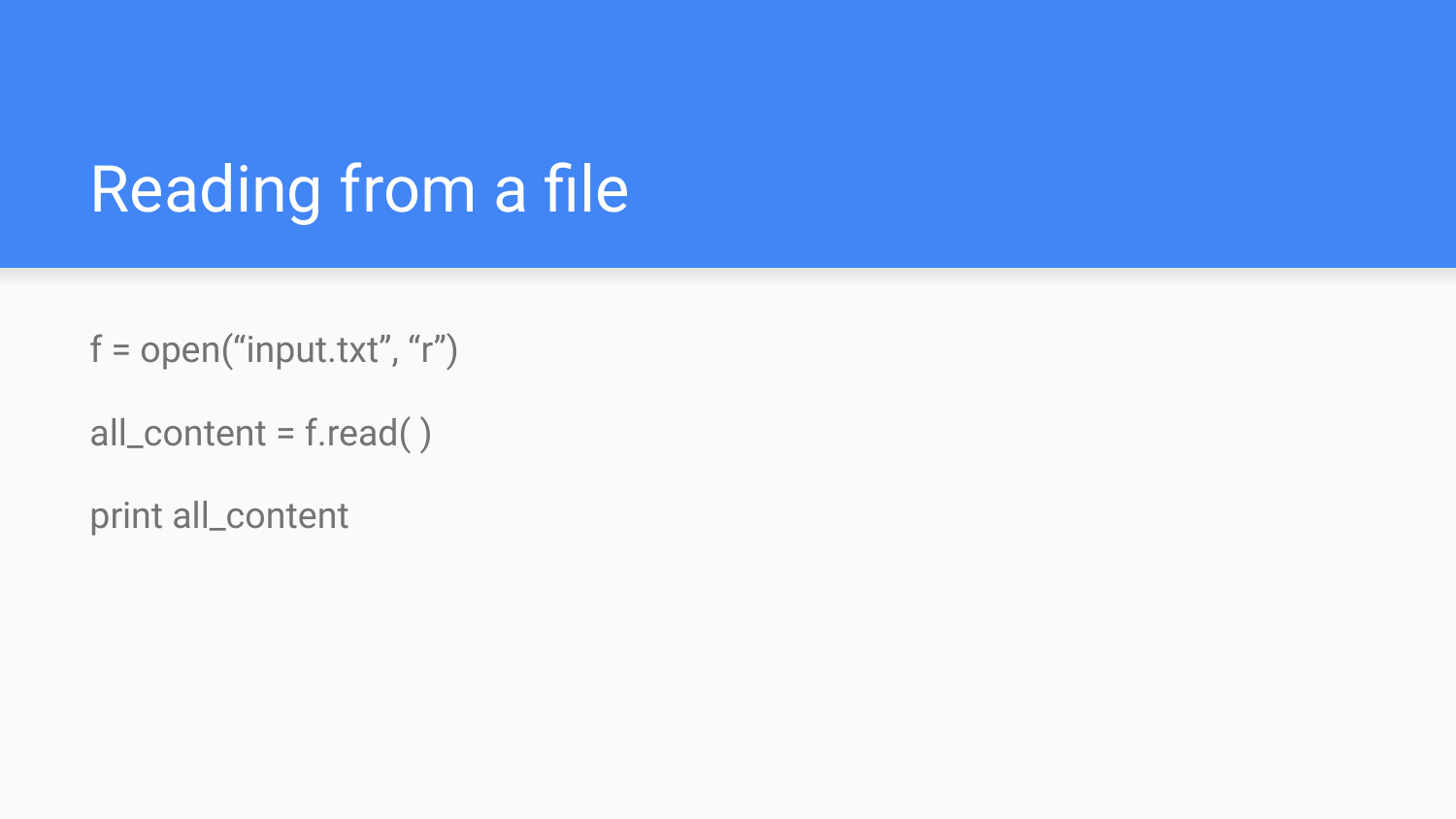

# Reading from a file
f = open(“input.txt”, “r”)
all_content = f.read( )
print all_content